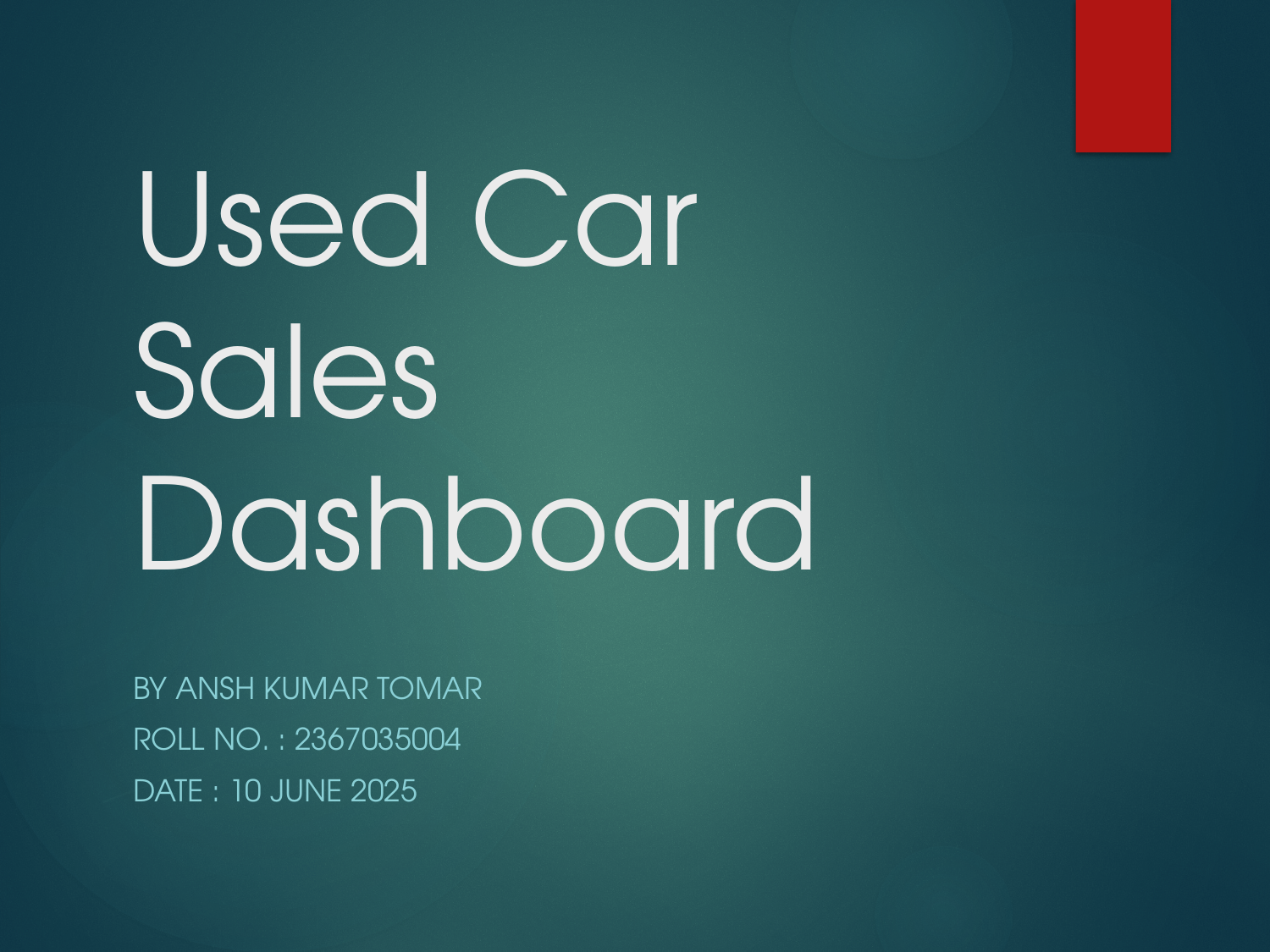

# Used Car Sales Dashboard
By Ansh Kumar Tomar
Roll no. : 2367035004
Date : 10 June 2025